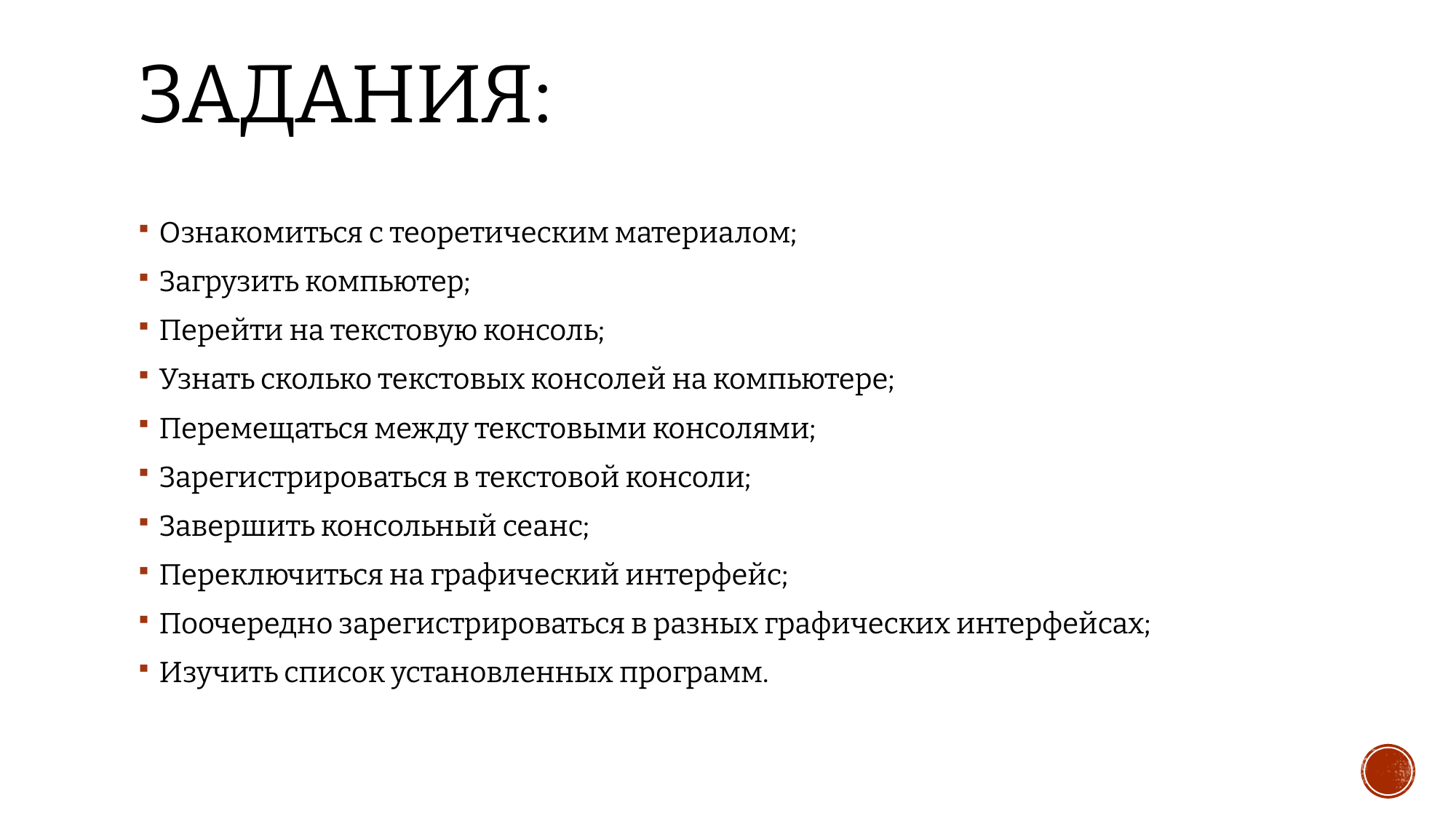

# Задания:
Ознакомиться с теоретическим материалом;
Загрузить компьютер;
Перейти на текстовую консоль;
Узнать сколько текстовых консолей на компьютере;
Перемещаться между текстовыми консолями;
Зарегистрироваться в текстовой консоли;
Завершить консольный сеанс;
Переключиться на графический интерфейс;
Поочередно зарегистрироваться в разных графических интерфейсах;
Изучить список установленных программ.